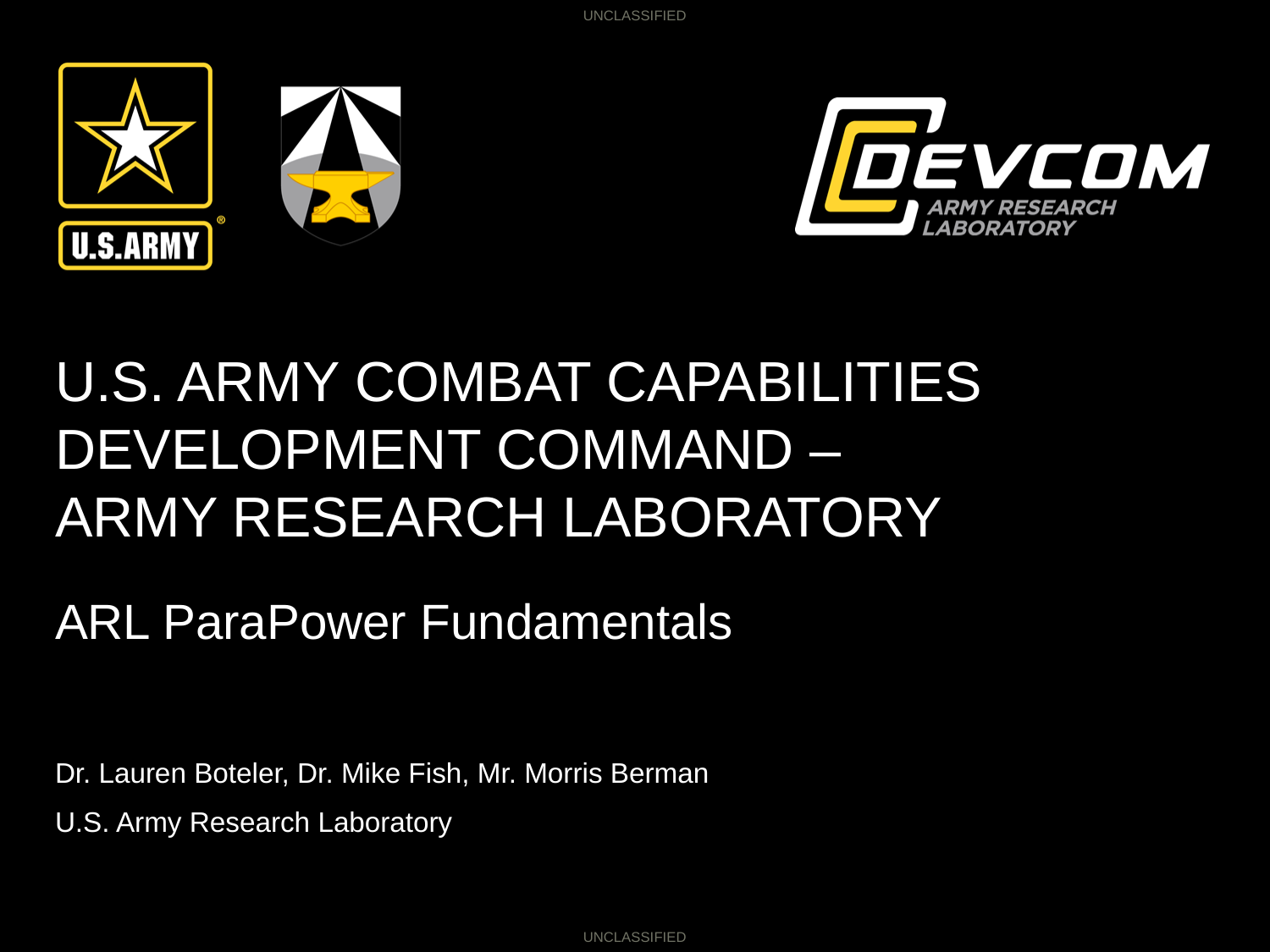

ARL ParaPower Fundamentals
Dr. Lauren Boteler, Dr. Mike Fish, Mr. Morris Berman

U.S. Army Research Laboratory